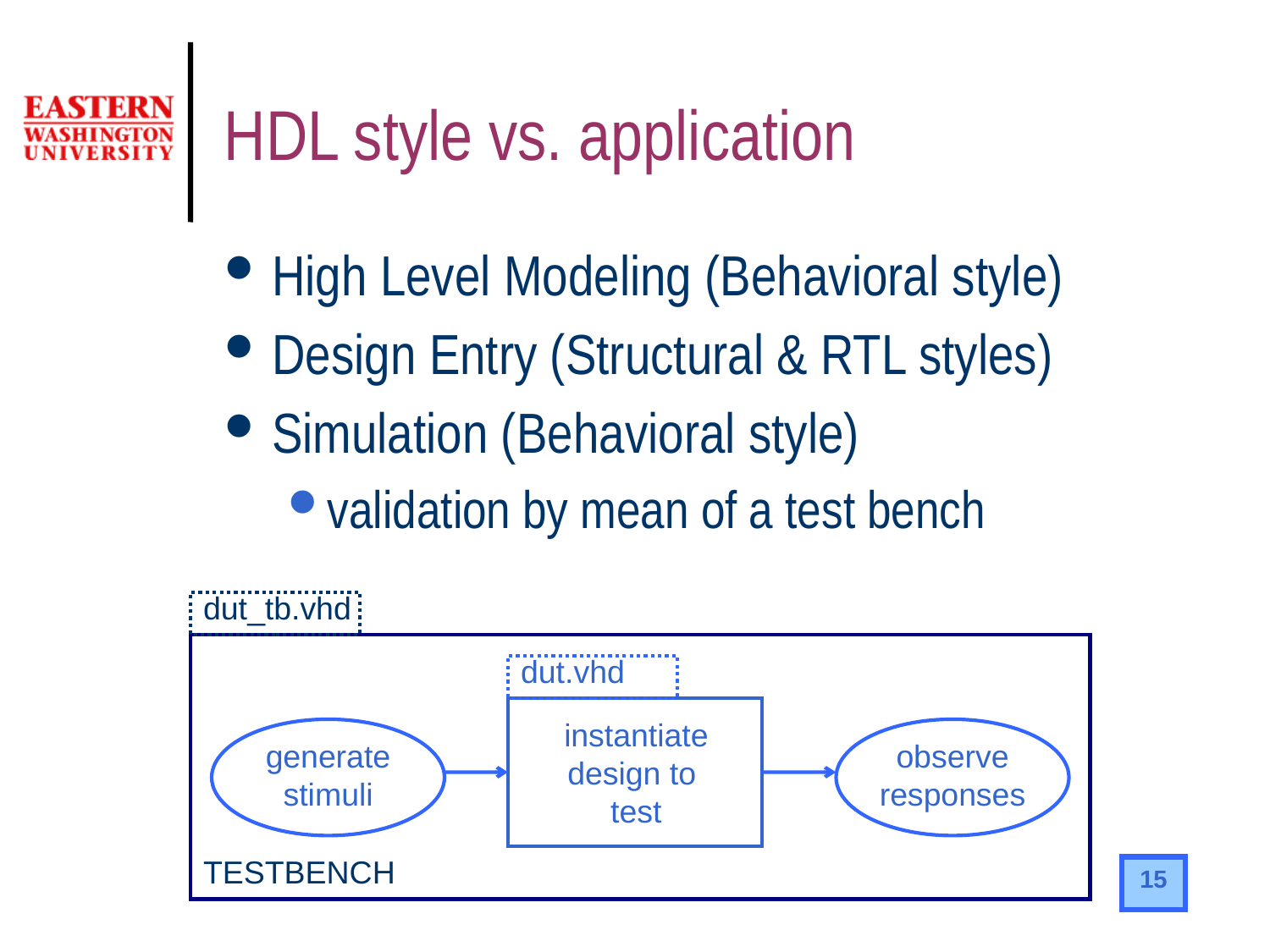

# HDL style vs. application
High Level Modeling (Behavioral style)
Design Entry (Structural & RTL styles)
Simulation (Behavioral style)
validation by mean of a test bench

dut_tb.vhd

dut.vhd

instantiate
design to
test

generate stimuli
observe
responses

TESTBENCH
15